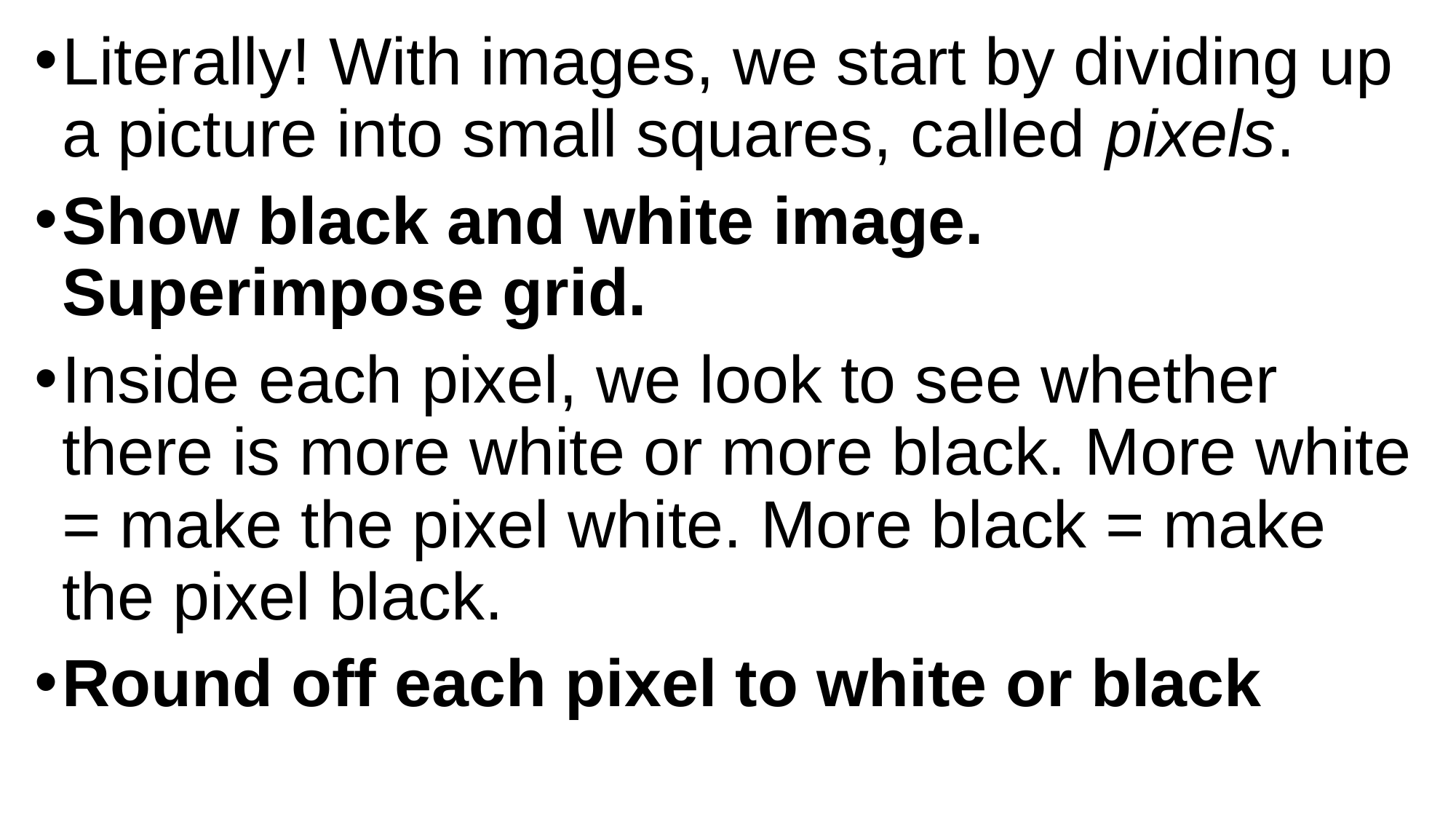

Literally! With images, we start by dividing up a picture into small squares, called pixels.
Show black and white image. Superimpose grid.
Inside each pixel, we look to see whether there is more white or more black. More white = make the pixel white. More black = make the pixel black.
Round off each pixel to white or black